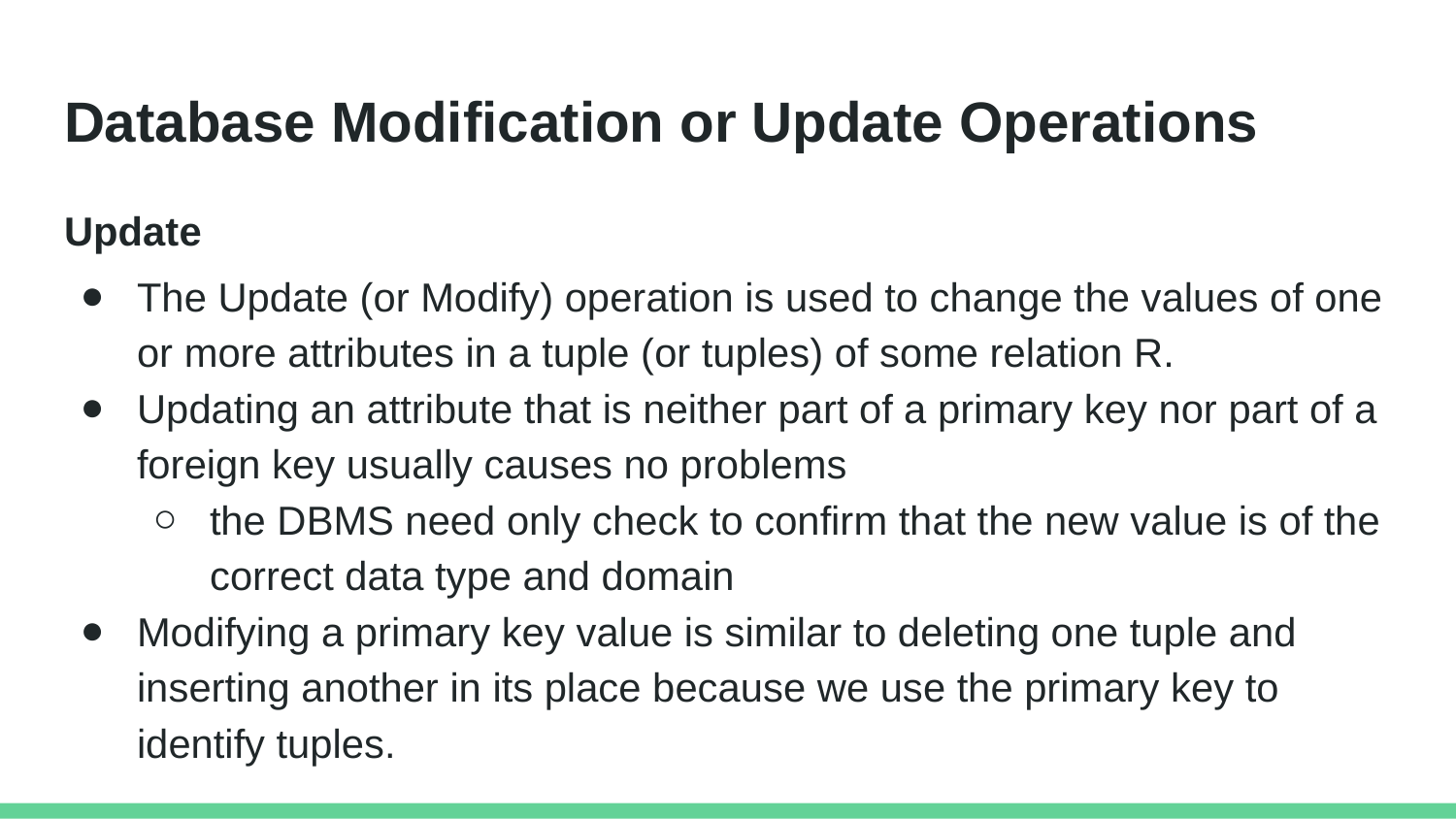

# Database Modification or Update Operations
Update
The Update (or Modify) operation is used to change the values of one or more attributes in a tuple (or tuples) of some relation R.
Updating an attribute that is neither part of a primary key nor part of a foreign key usually causes no problems
the DBMS need only check to confirm that the new value is of the correct data type and domain
Modifying a primary key value is similar to deleting one tuple and inserting another in its place because we use the primary key to identify tuples.